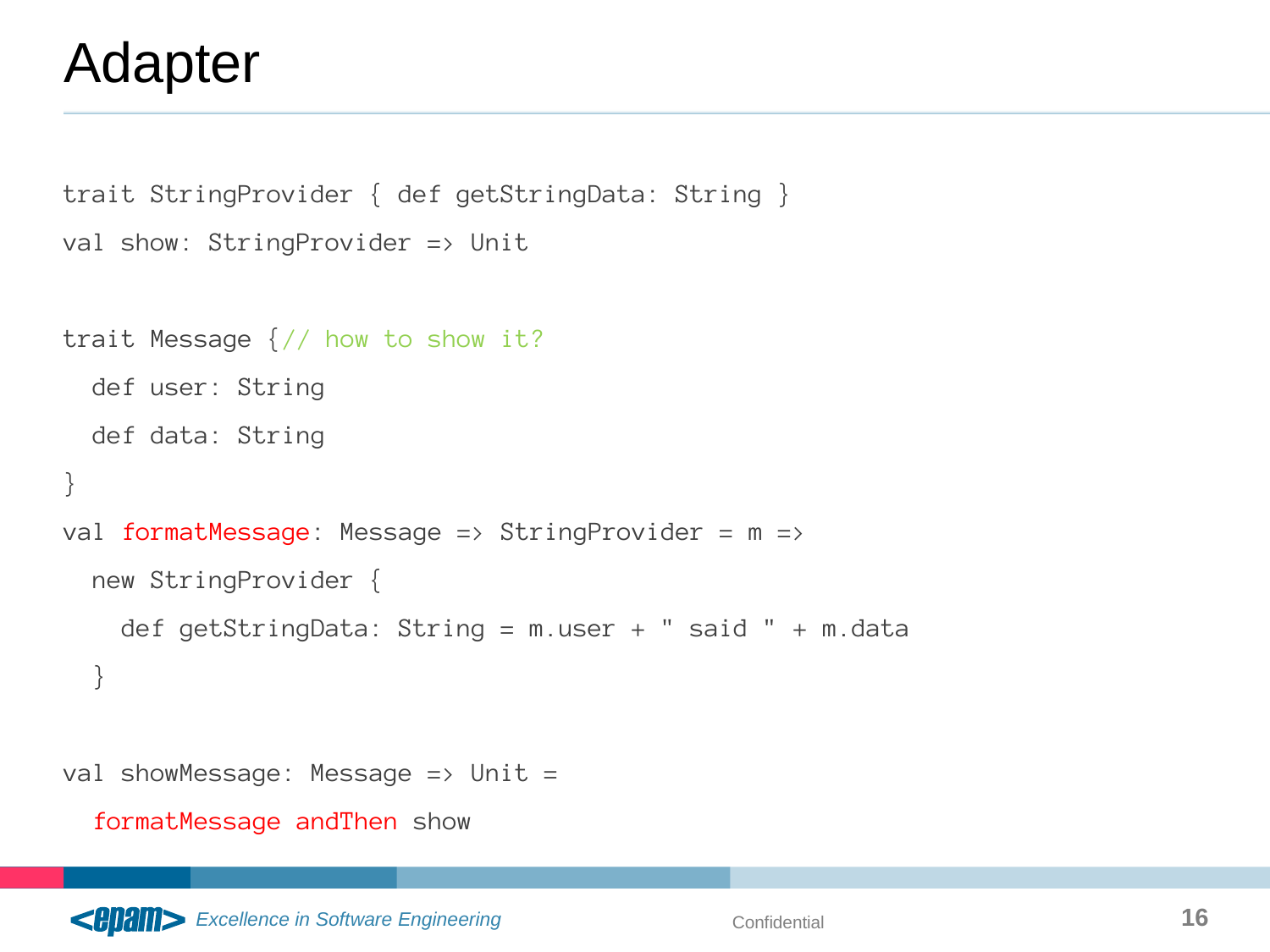

# Adapter
trait StringProvider { def getStringData: String }
val show: StringProvider => Unit

trait Message {// how to show it?
  def user: String
  def data: String
}
val formatMessage: Message => StringProvider = m =>
  new StringProvider {
    def getStringData: String = m.user + " said " + m.data
  }

val showMessage: Message => Unit =
  formatMessage andThen show
16
Confidential